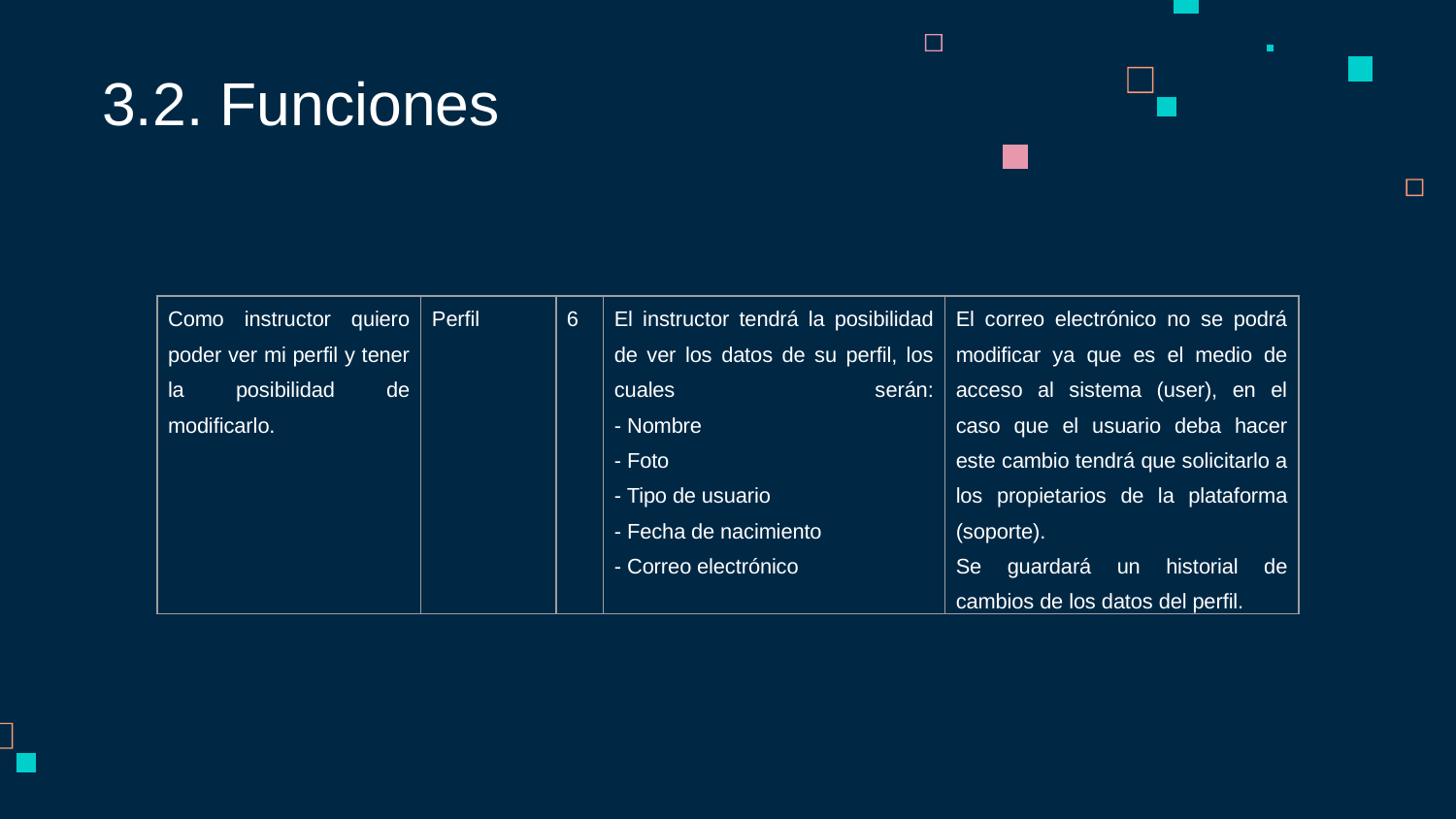

3.2. Funciones
| Como instructor quiero poder ver mi perfil y tener la posibilidad de modificarlo. | Perfil | 6 | El instructor tendrá la posibilidad de ver los datos de su perfil, los cuales serán: - Nombre - Foto - Tipo de usuario - Fecha de nacimiento - Correo electrónico | El correo electrónico no se podrá modificar ya que es el medio de acceso al sistema (user), en el caso que el usuario deba hacer este cambio tendrá que solicitarlo a los propietarios de la plataforma (soporte). Se guardará un historial de cambios de los datos del perfil. |
| --- | --- | --- | --- | --- |